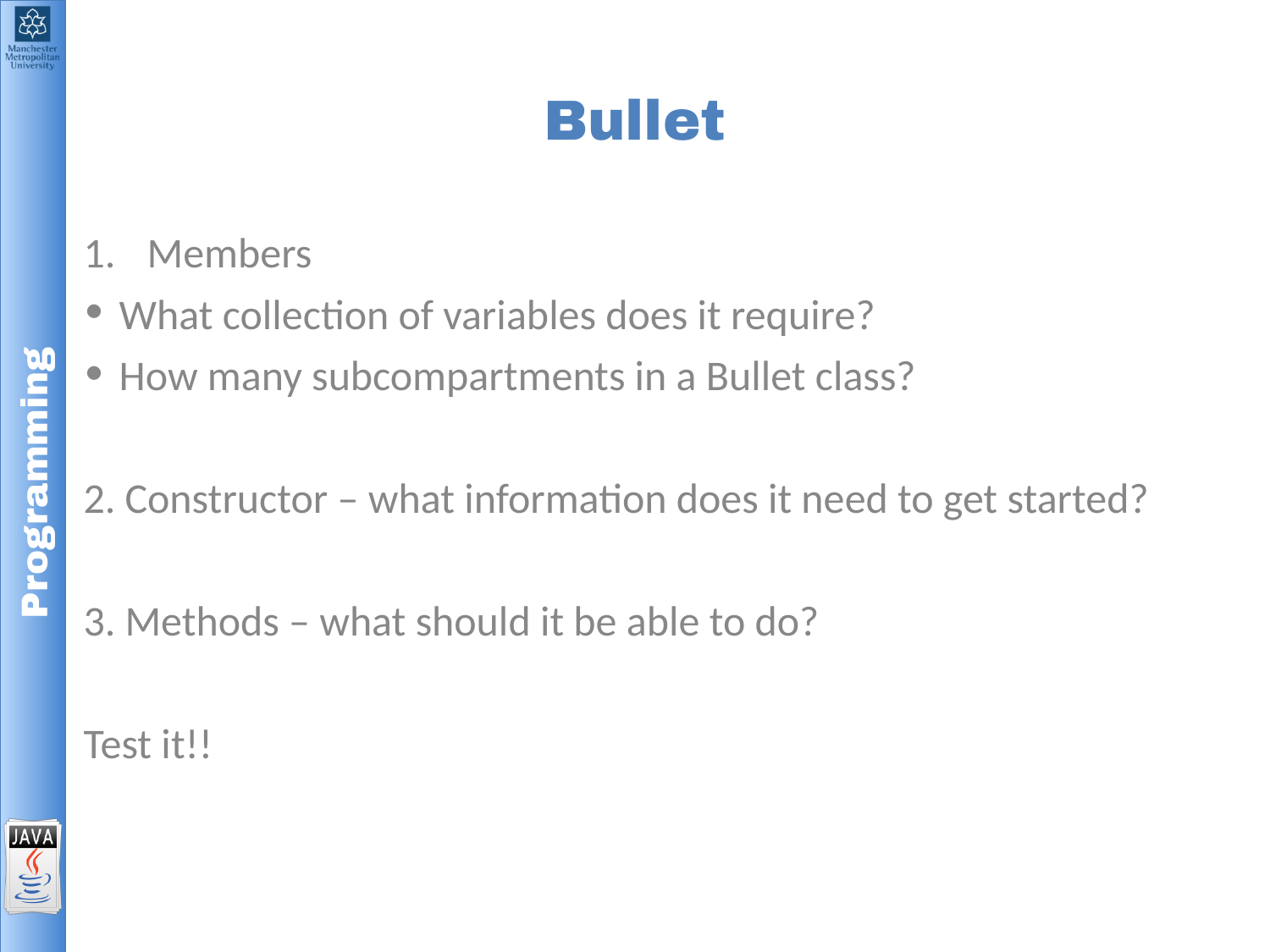

# Bullet
Members
What collection of variables does it require?
How many subcompartments in a Bullet class?

2. Constructor – what information does it need to get started?

3. Methods – what should it be able to do?

Test it!!